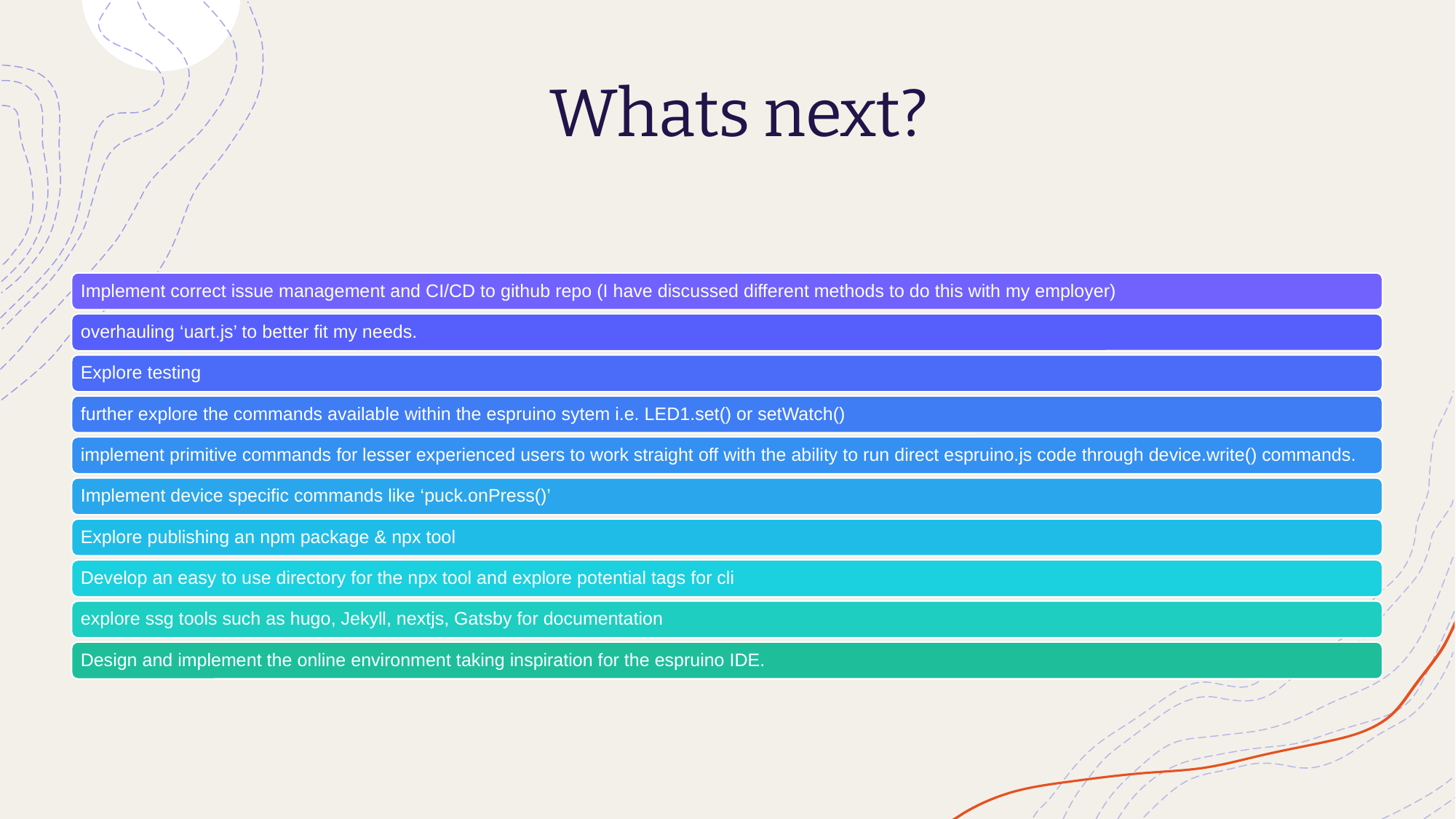

# Whats next?
Implement correct issue management and CI/CD to github repo (I have discussed different methods to do this with my employer)
overhauling ‘uart.js’ to better fit my needs.
Explore testing
further explore the commands available within the espruino sytem i.e. LED1.set() or setWatch()
implement primitive commands for lesser experienced users to work straight off with the ability to run direct espruino.js code through device.write() commands.
Implement device specific commands like ‘puck.onPress()’
Explore publishing an npm package & npx tool
Develop an easy to use directory for the npx tool and explore potential tags for cli
explore ssg tools such as hugo, Jekyll, nextjs, Gatsby for documentation
Design and implement the online environment taking inspiration for the espruino IDE.